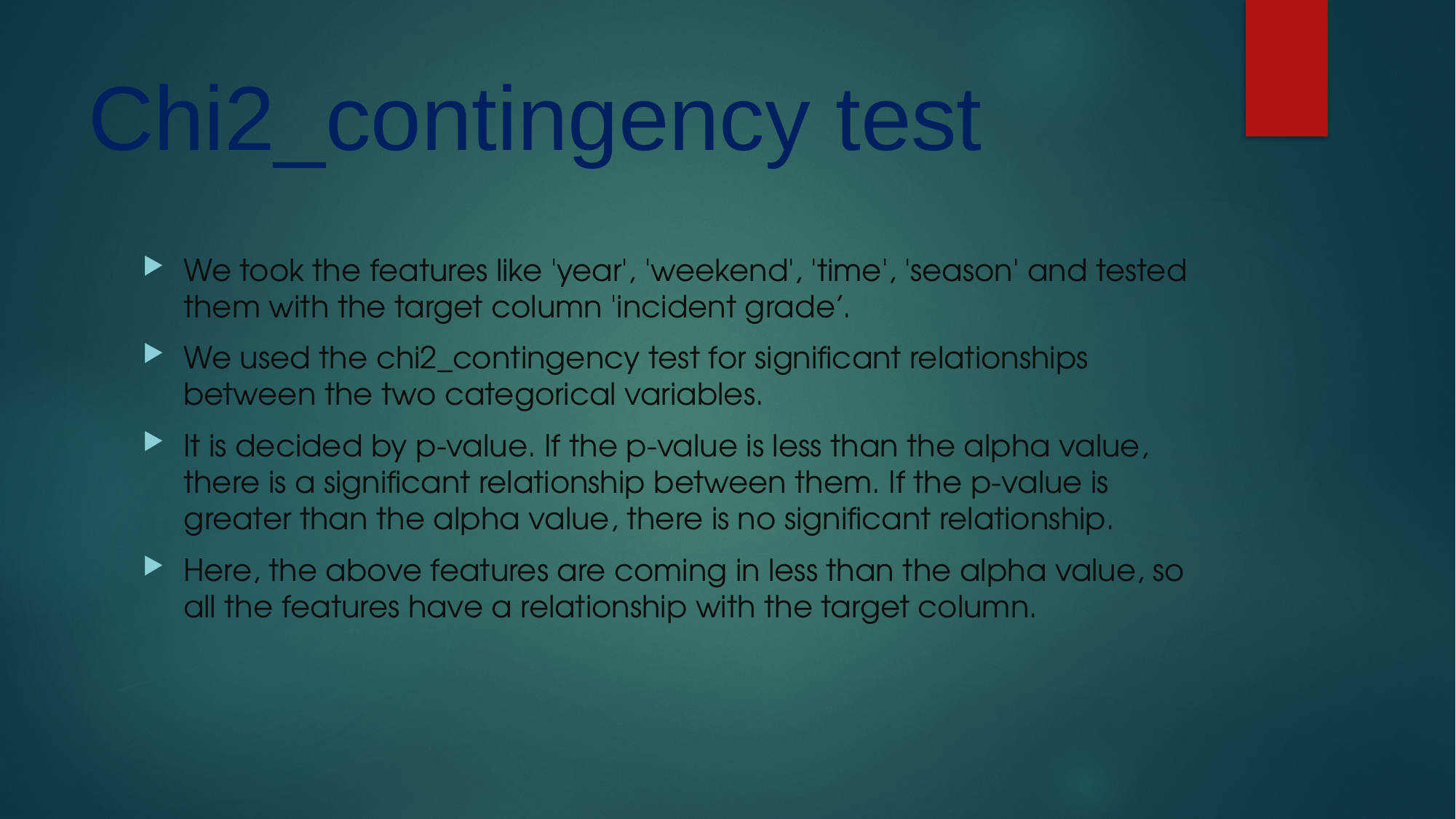

# Chi2_contingency test
We took the features like 'year', 'weekend', 'time', 'season' and tested them with the target column 'incident grade’.
We used the chi2_contingency test for significant relationships between the two categorical variables.
It is decided by p-value. If the p-value is less than the alpha value, there is a significant relationship between them. If the p-value is greater than the alpha value, there is no significant relationship.
Here, the above features are coming in less than the alpha value, so all the features have a relationship with the target column.